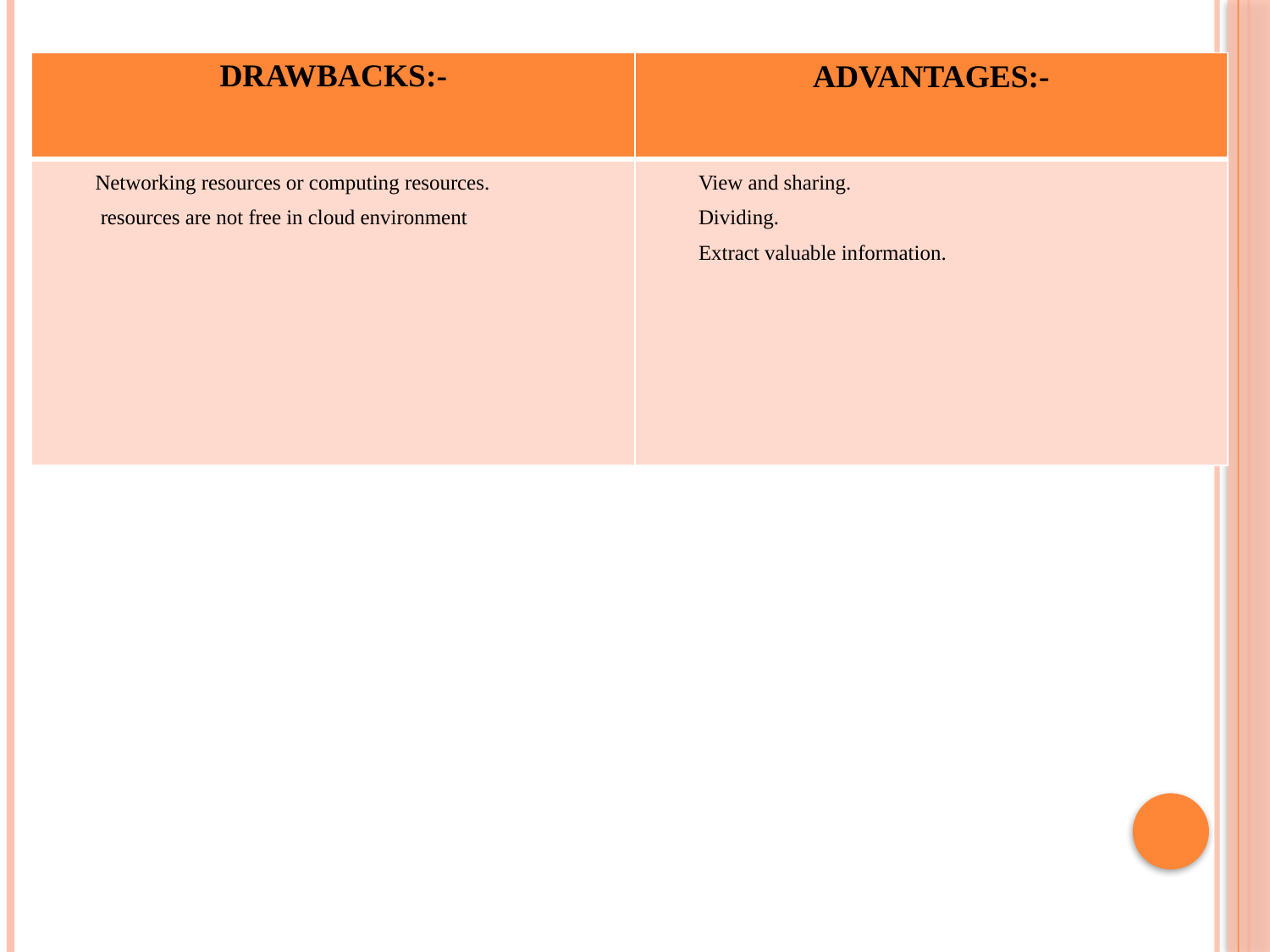

| DRAWBACKS:- | ADVANTAGES:- |
| --- | --- |
| Networking resources or computing resources. resources are not free in cloud environment | View and sharing. Dividing. Extract valuable information. |